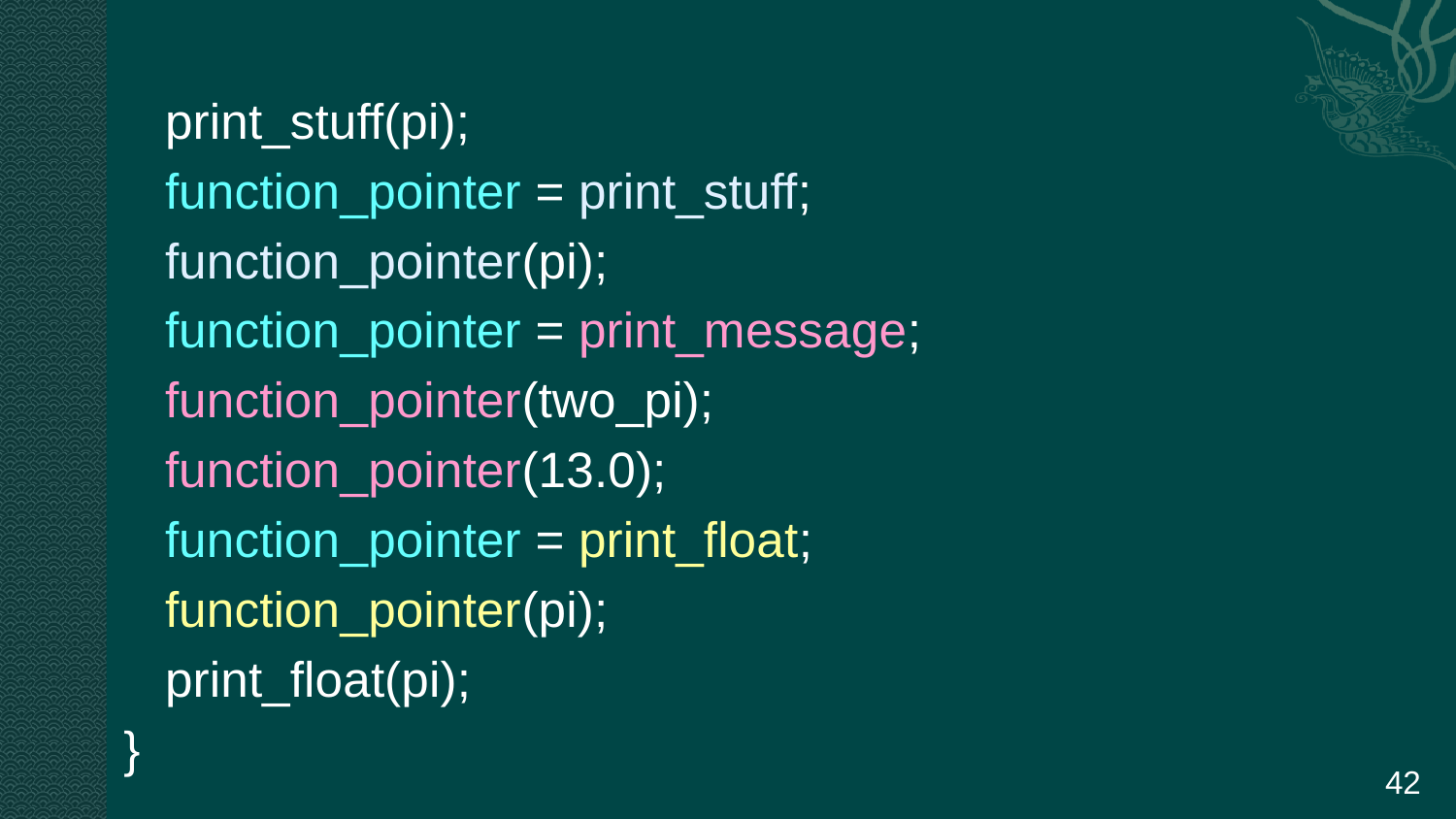

print_stuff(pi);
   function_pointer = print_stuff;
   function_pointer(pi);
   function_pointer = print_message;
   function_pointer(two_pi);
   function_pointer(13.0);
   function_pointer = print_float;
   function_pointer(pi);
   print_float(pi);
}
42